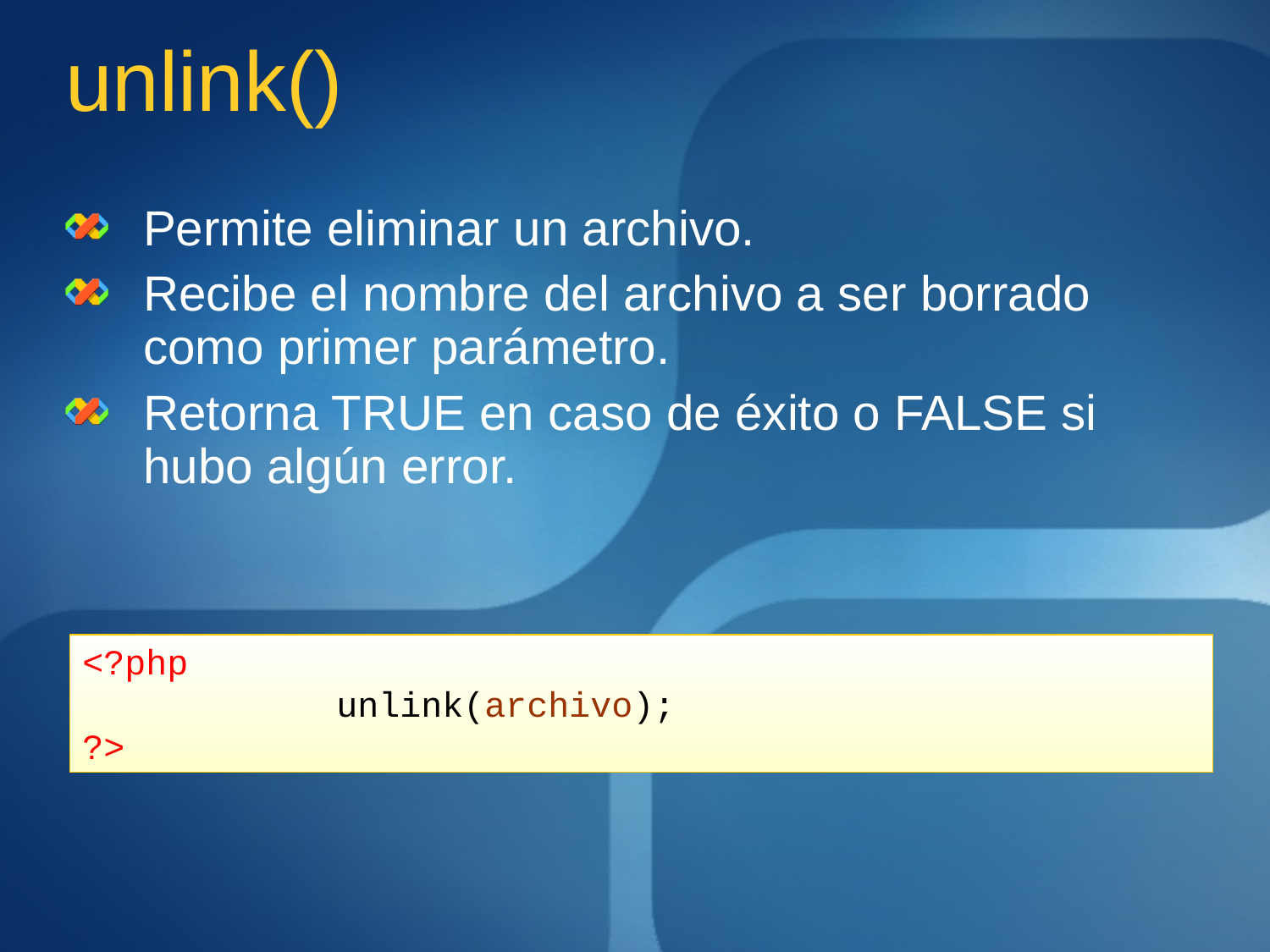

# unlink()
Permite eliminar un archivo.
Recibe el nombre del archivo a ser borrado como primer parámetro.
Retorna TRUE en caso de éxito o FALSE si hubo algún error.
<?php
		unlink(archivo);
?>